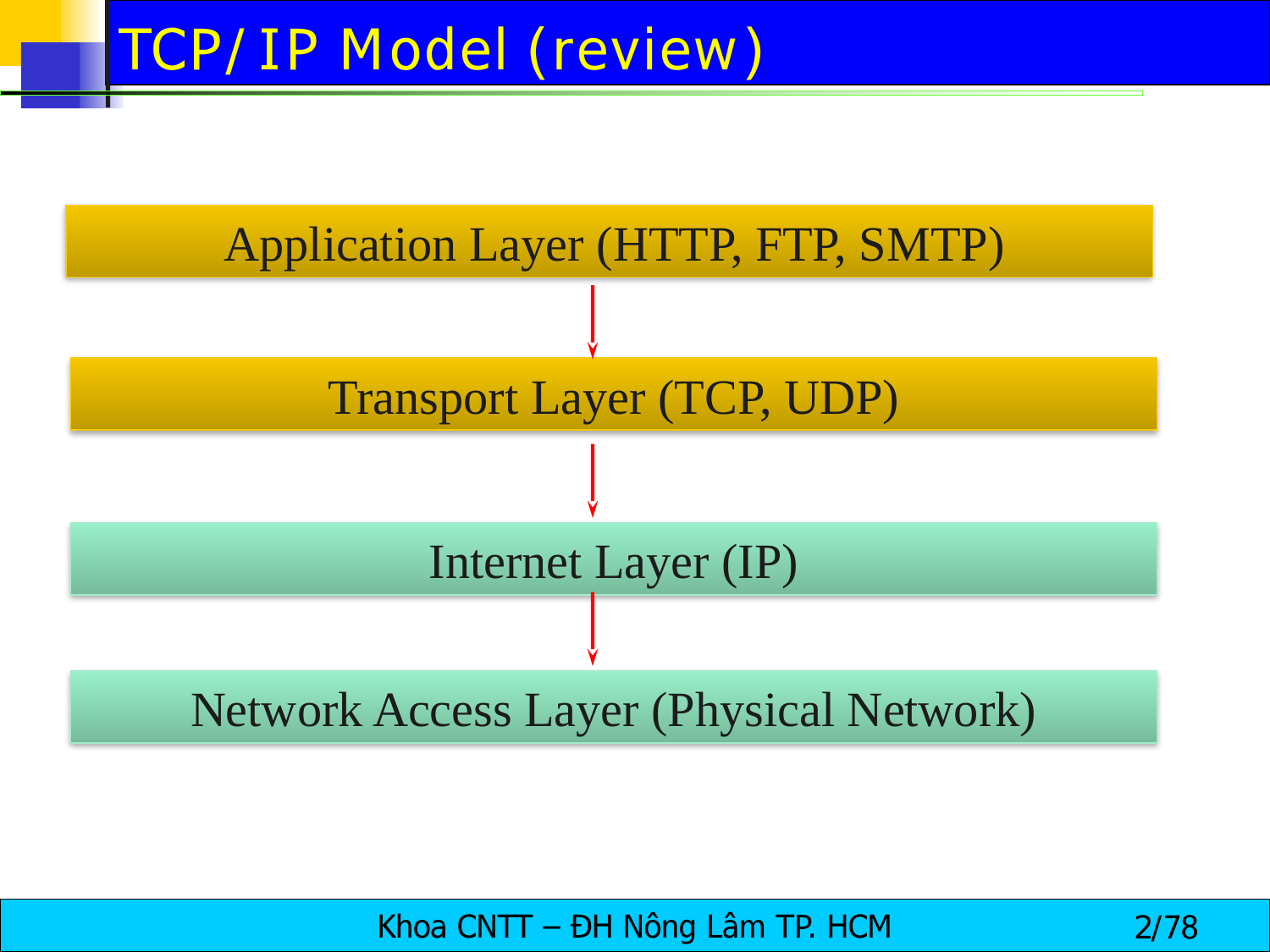

# TCP/IP Model (review)
 Application Layer (HTTP, FTP, SMTP)

Transport Layer (TCP, UDP)

Internet Layer (IP)

Network Access Layer (Physical Network)